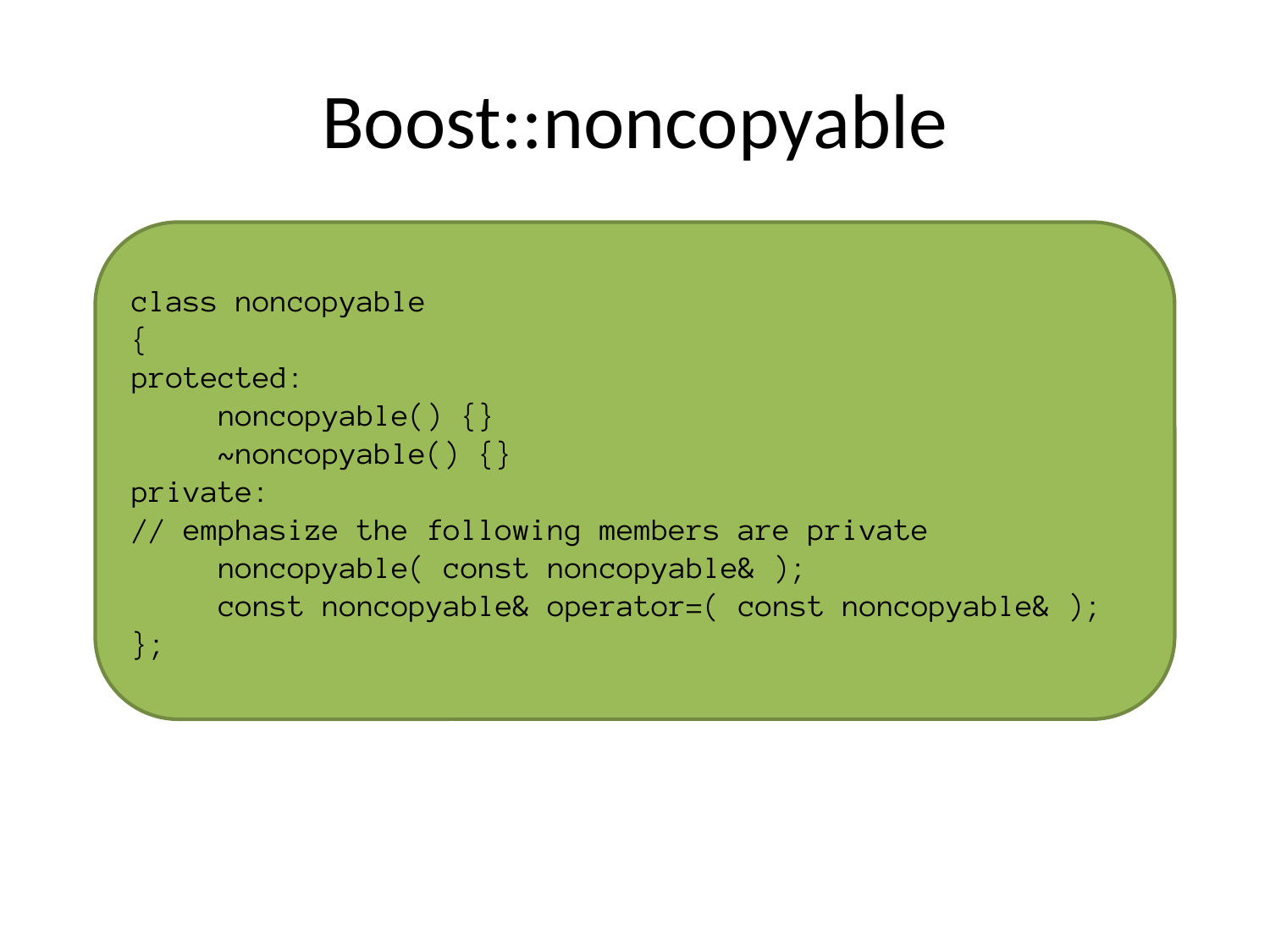

# Boost::noncopyable
class noncopyable
{
protected:
     noncopyable() {}
     ~noncopyable() {}
private:
// emphasize the following members are private
     noncopyable( const noncopyable& );
     const noncopyable& operator=( const noncopyable& );
};